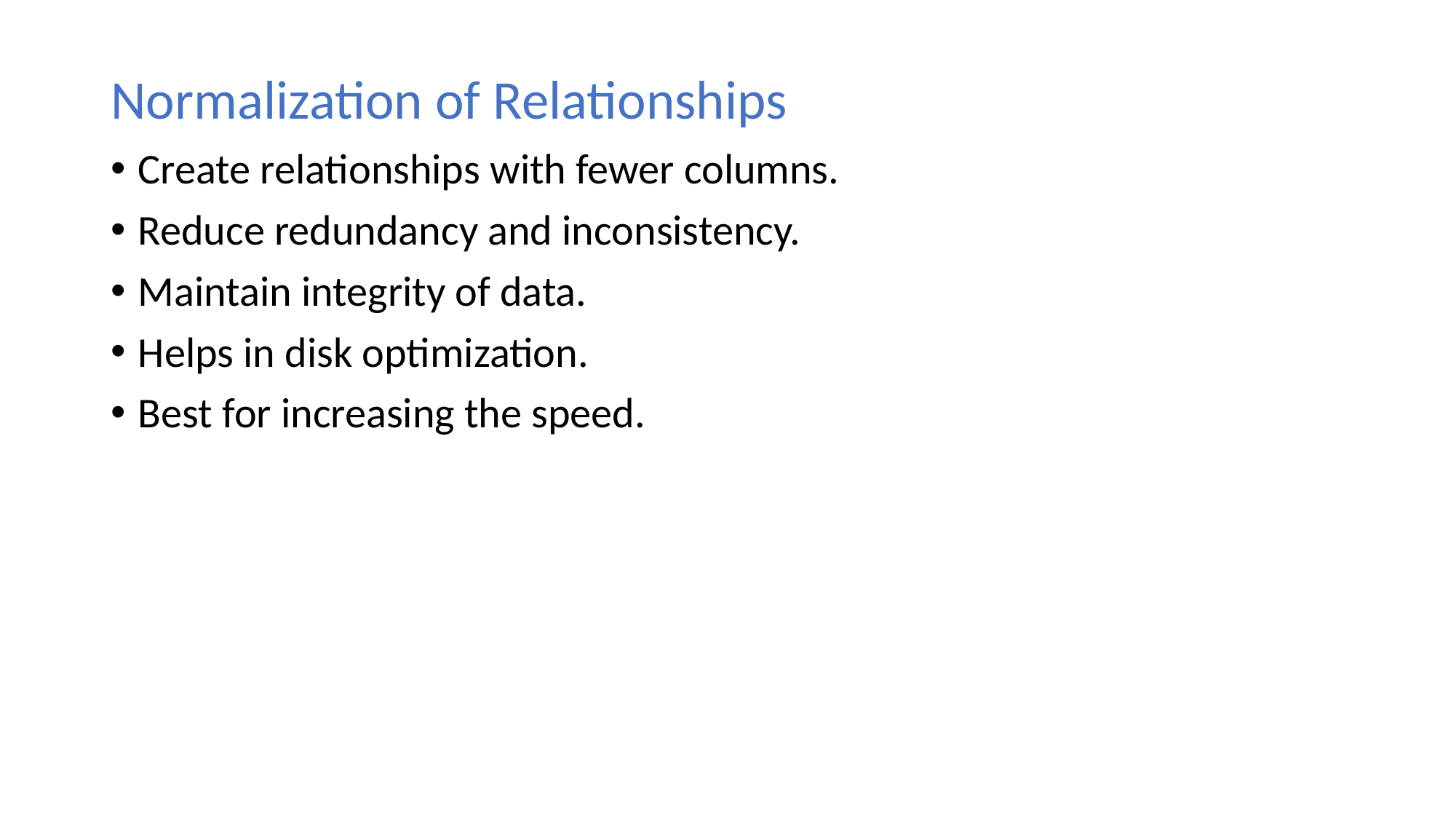

# Normalization of Relationships
Create relationships with fewer columns.
Reduce redundancy and inconsistency.
Maintain integrity of data.
Helps in disk optimization.
Best for increasing the speed.